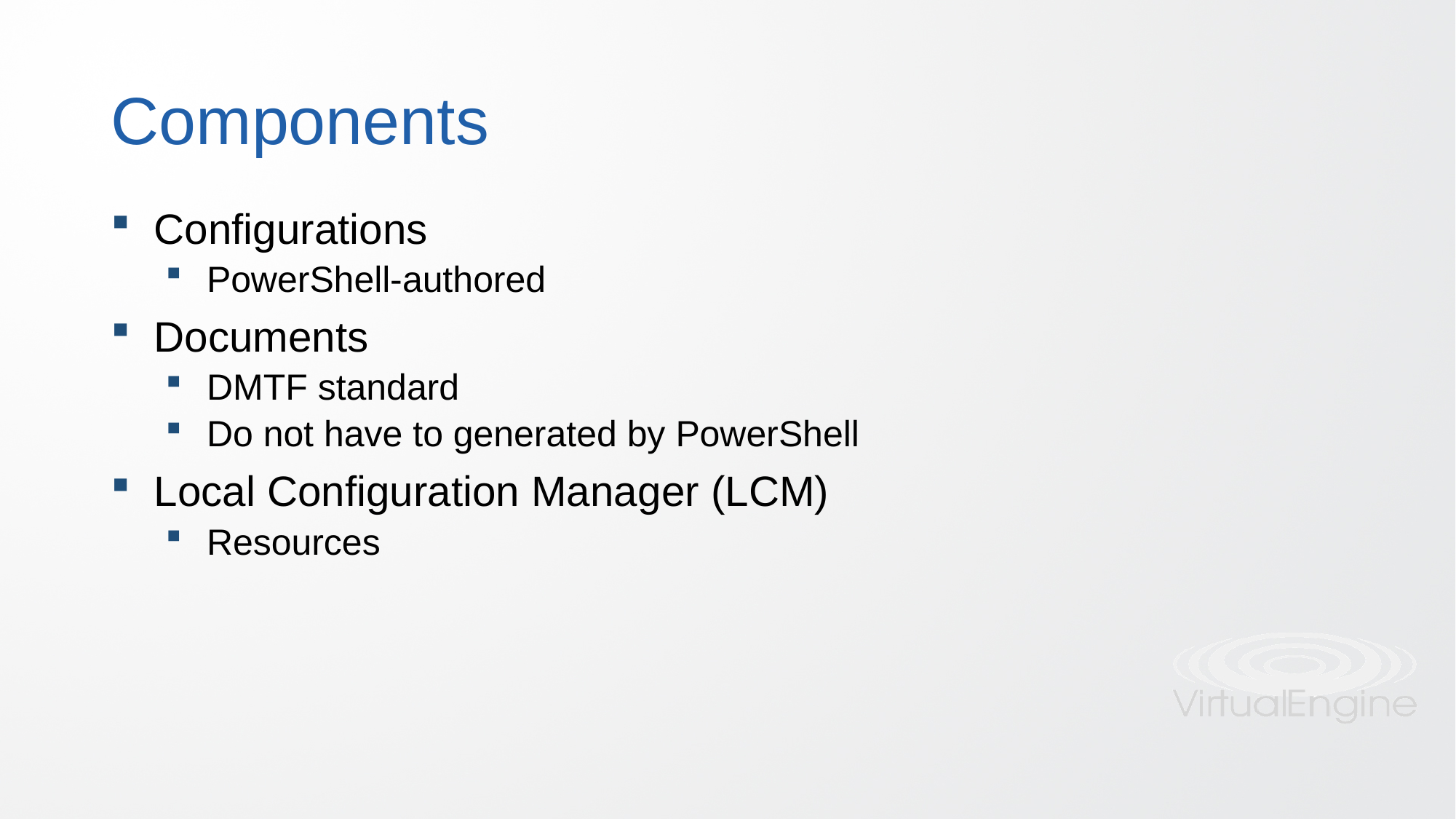

# Components
Configurations
PowerShell-authored
Documents
DMTF standard
Do not have to generated by PowerShell
Local Configuration Manager (LCM)
Resources